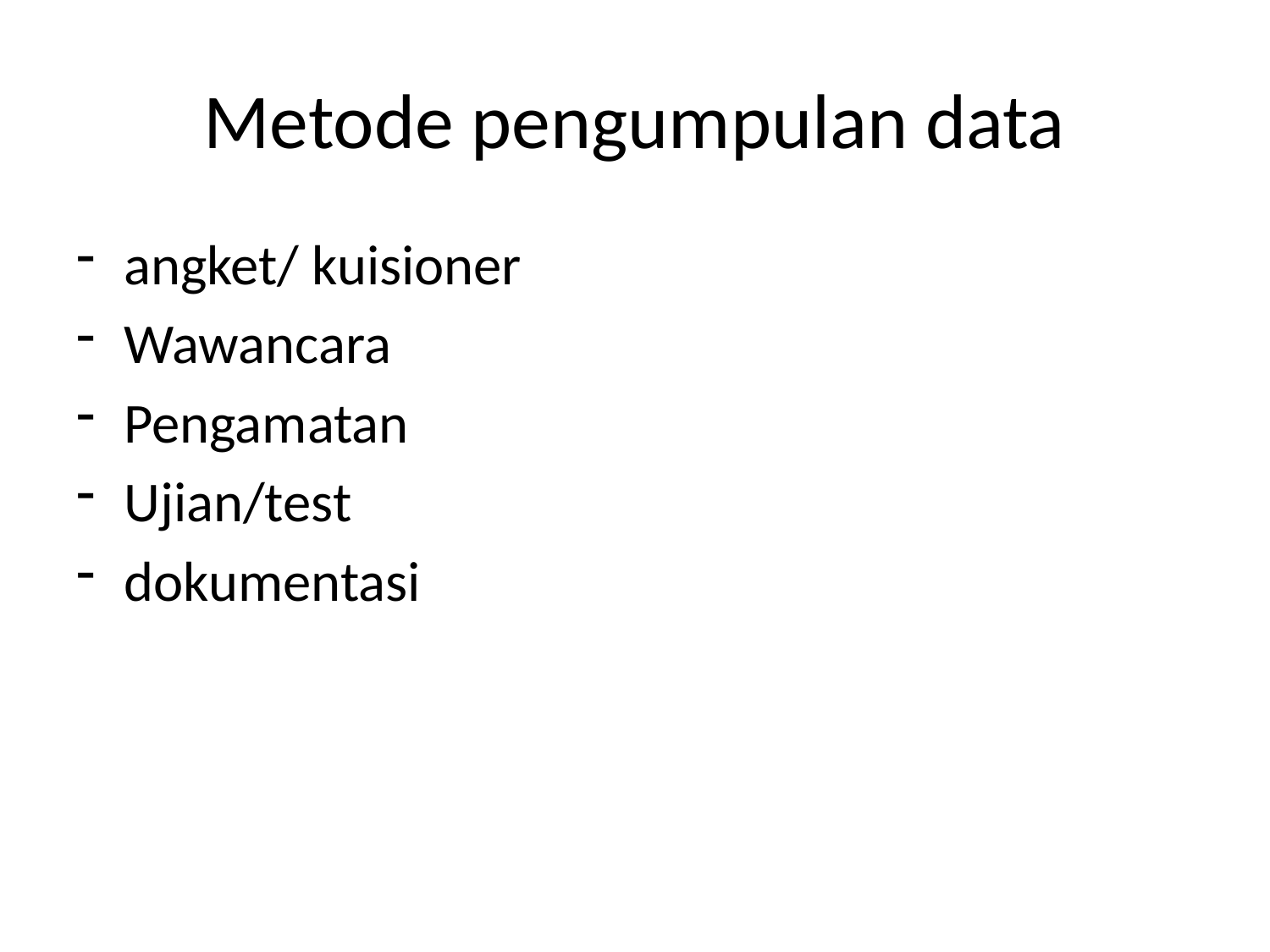

# Metode pengumpulan data
angket/ kuisioner
Wawancara
Pengamatan
Ujian/test
dokumentasi